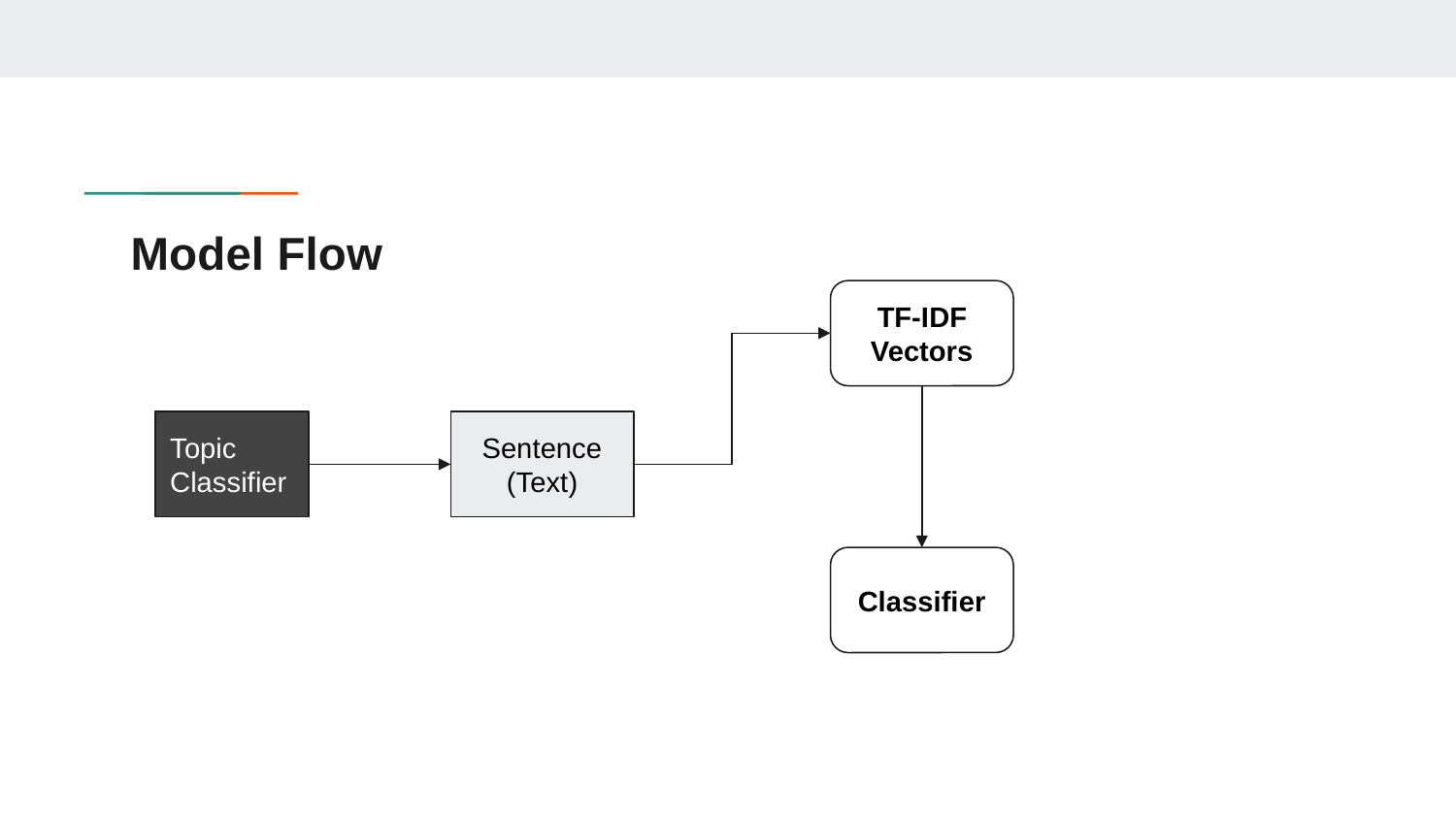

# Model Flow
TF-IDF Vectors

Topic Classifier
Sentence
(Text)
Classifier